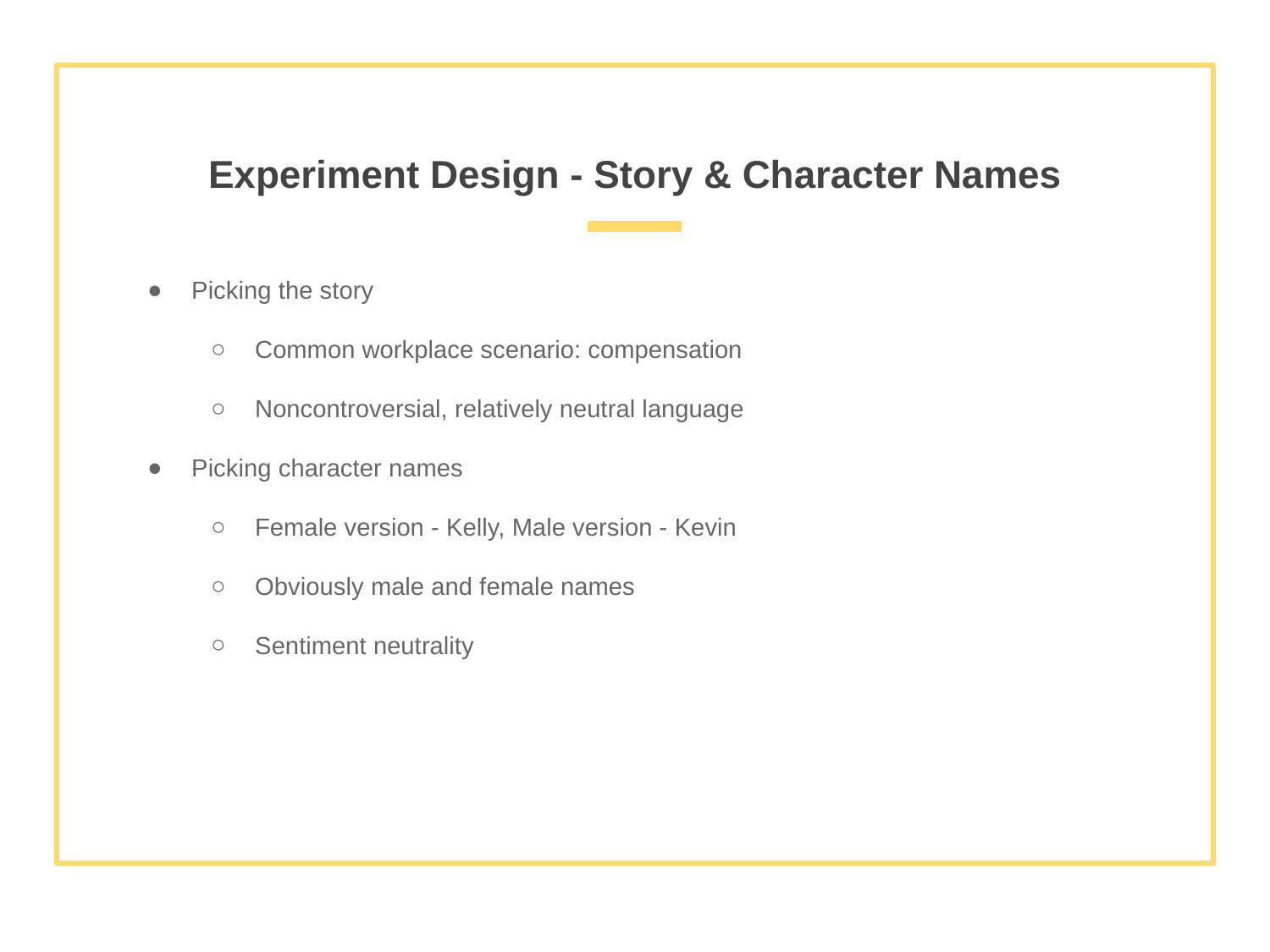

# Experiment Design - Story & Character Names
Picking the story

Common workplace scenario: compensation

Noncontroversial, relatively neutral language

Picking character names

Female version - Kelly, Male version - Kevin

Obviously male and female names

Sentiment neutrality